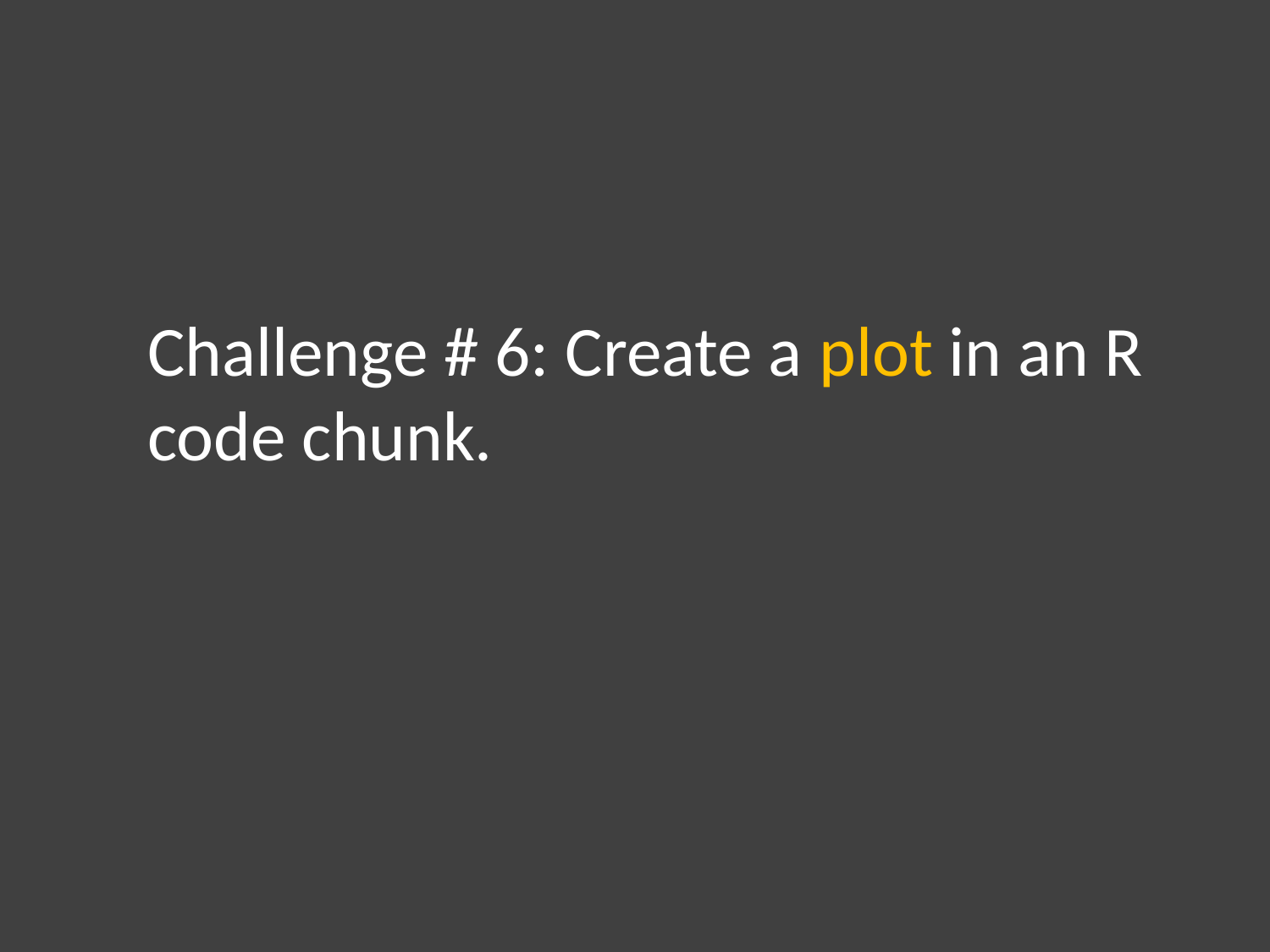

Challenge # 6: Create a plot in an R code chunk.